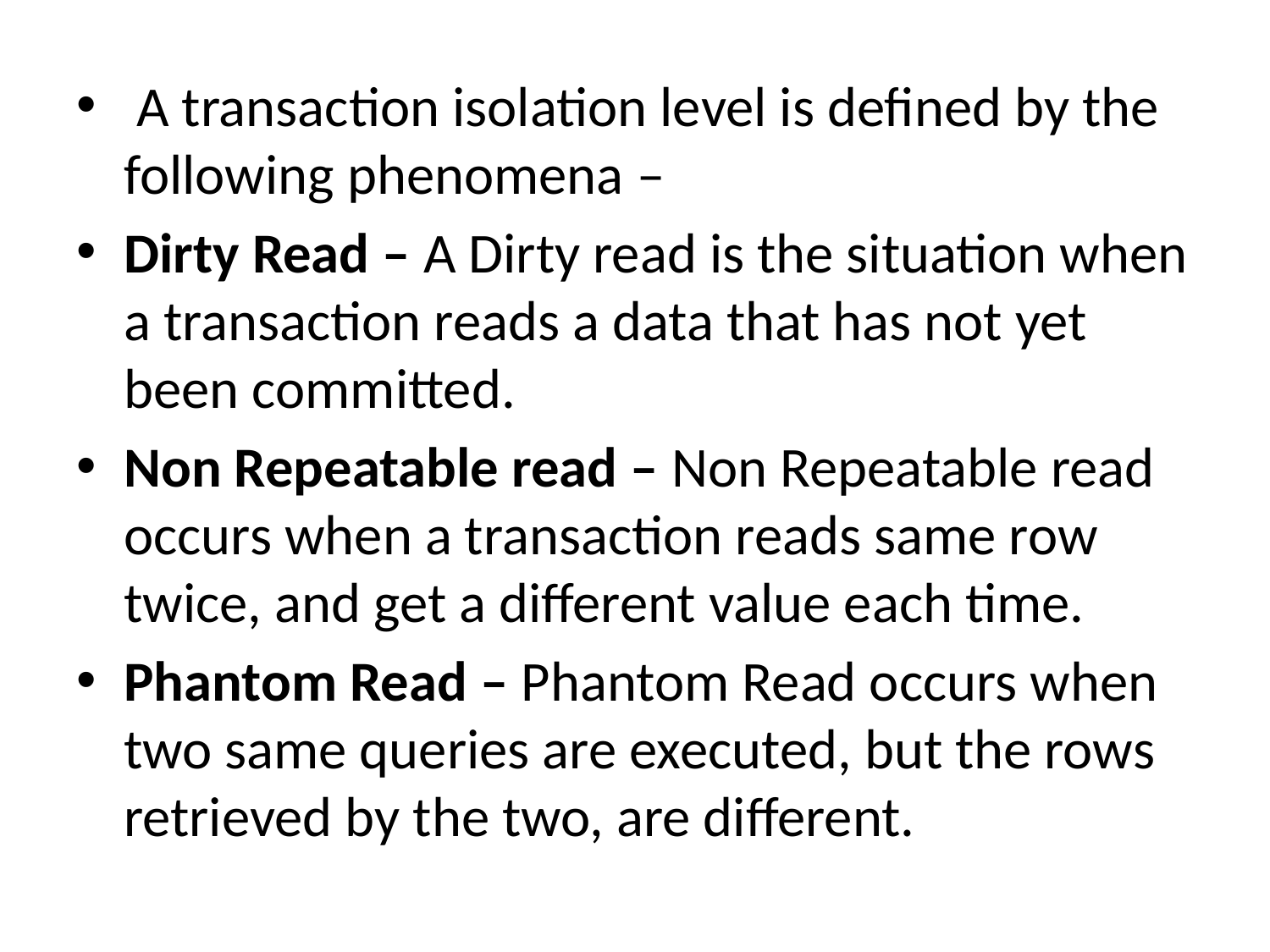

A transaction isolation level is defined by the following phenomena –
Dirty Read – A Dirty read is the situation when a transaction reads a data that has not yet been committed.
Non Repeatable read – Non Repeatable read occurs when a transaction reads same row twice, and get a different value each time.
Phantom Read – Phantom Read occurs when two same queries are executed, but the rows retrieved by the two, are different.